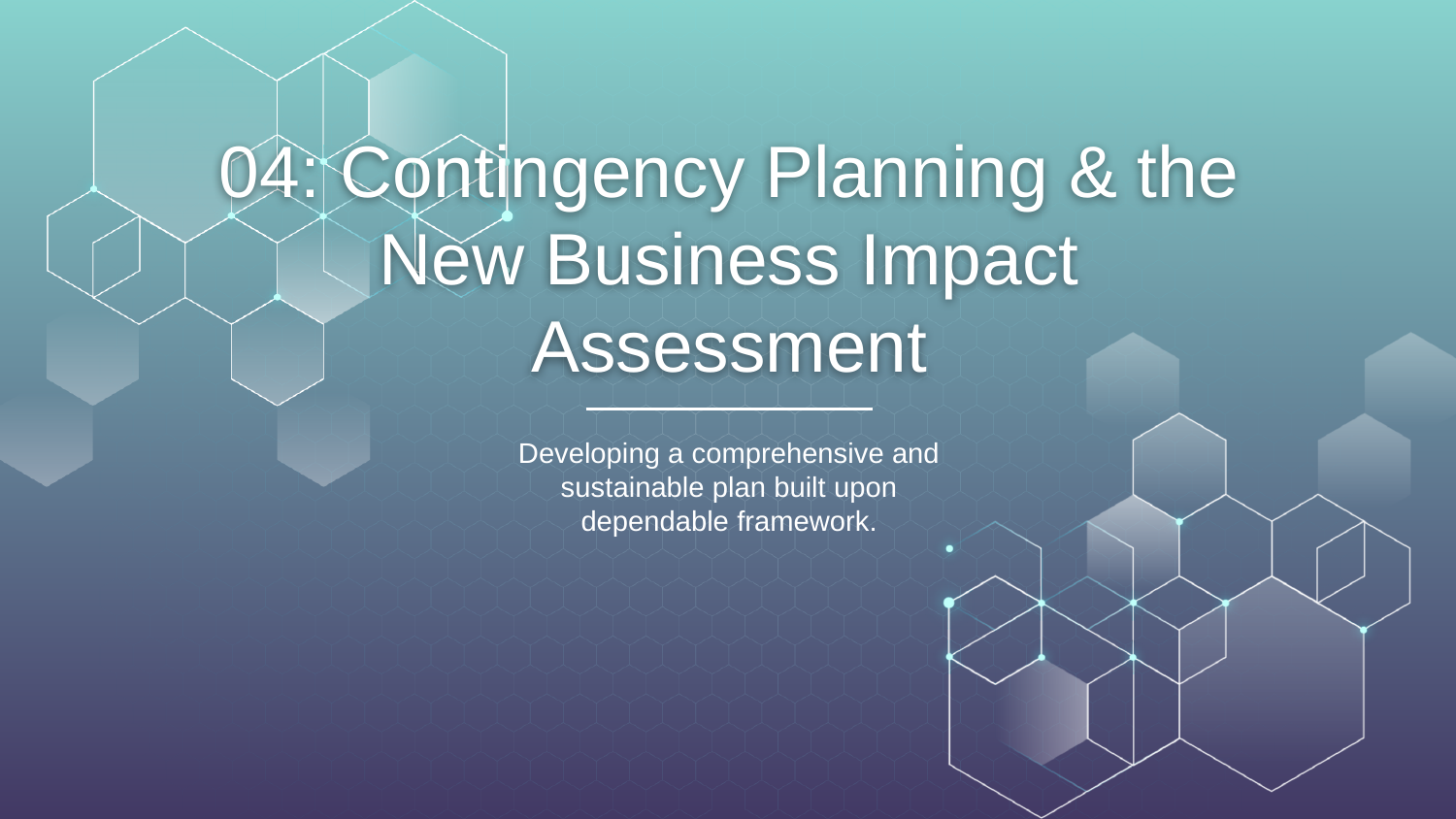

# 04: Contingency Planning & the New Business Impact Assessment
Developing a comprehensive and sustainable plan built upon dependable framework.